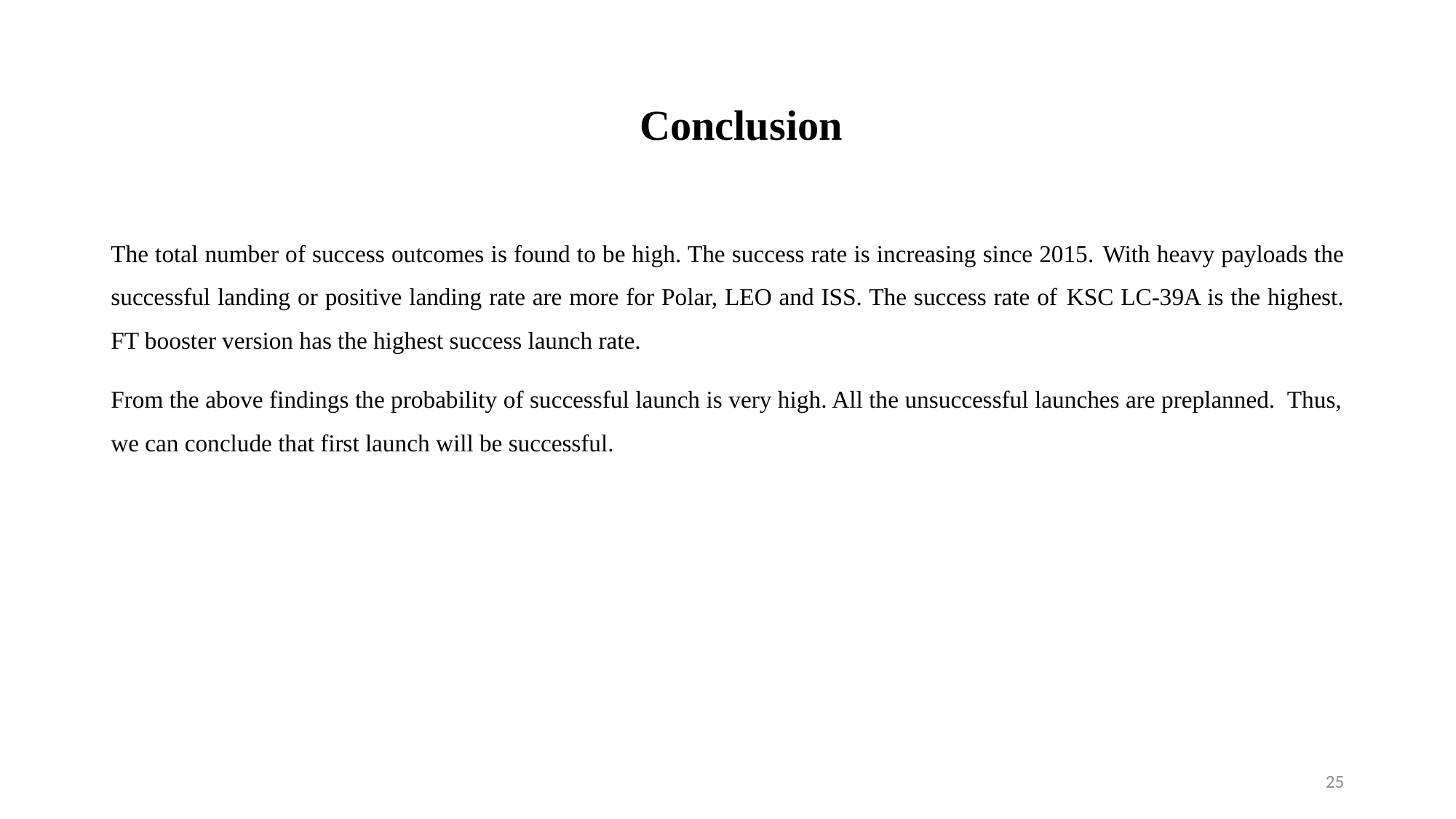

# Conclusion
The total number of success outcomes is found to be high. The success rate is increasing since 2015. With heavy payloads the successful landing or positive landing rate are more for Polar, LEO and ISS. The success rate of KSC LC-39A is the highest. FT booster version has the highest success launch rate.
From the above findings the probability of successful launch is very high. All the unsuccessful launches are preplanned.  Thus, we can conclude that first launch will be successful.
25